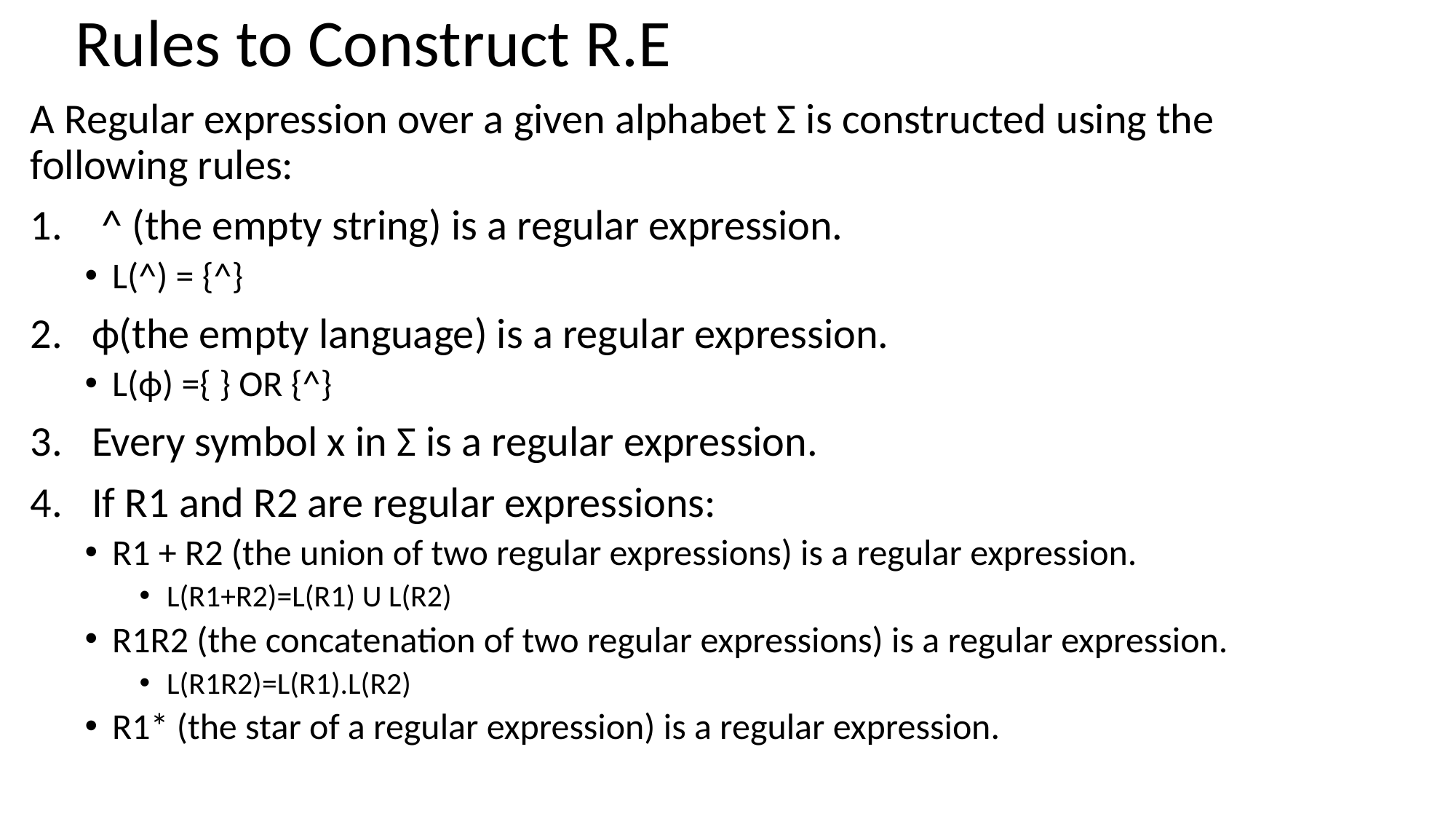

# Rules to Construct R.E
A Regular expression over a given alphabet Σ is constructed using the following rules:
 ^ (the empty string) is a regular expression.
L(^) = {^}
ϕ(the empty language) is a regular expression.
L(ϕ) ={ } OR {^}
Every symbol x in Σ is a regular expression.
If R1 and R2 are regular expressions:
R1 + R2 (the union of two regular expressions) is a regular expression.
L(R1+R2)=L(R1) U L(R2)
R1R2 (the concatenation of two regular expressions) is a regular expression.
L(R1R2)=L(R1).L(R2)
R1* (the star of a regular expression) is a regular expression.